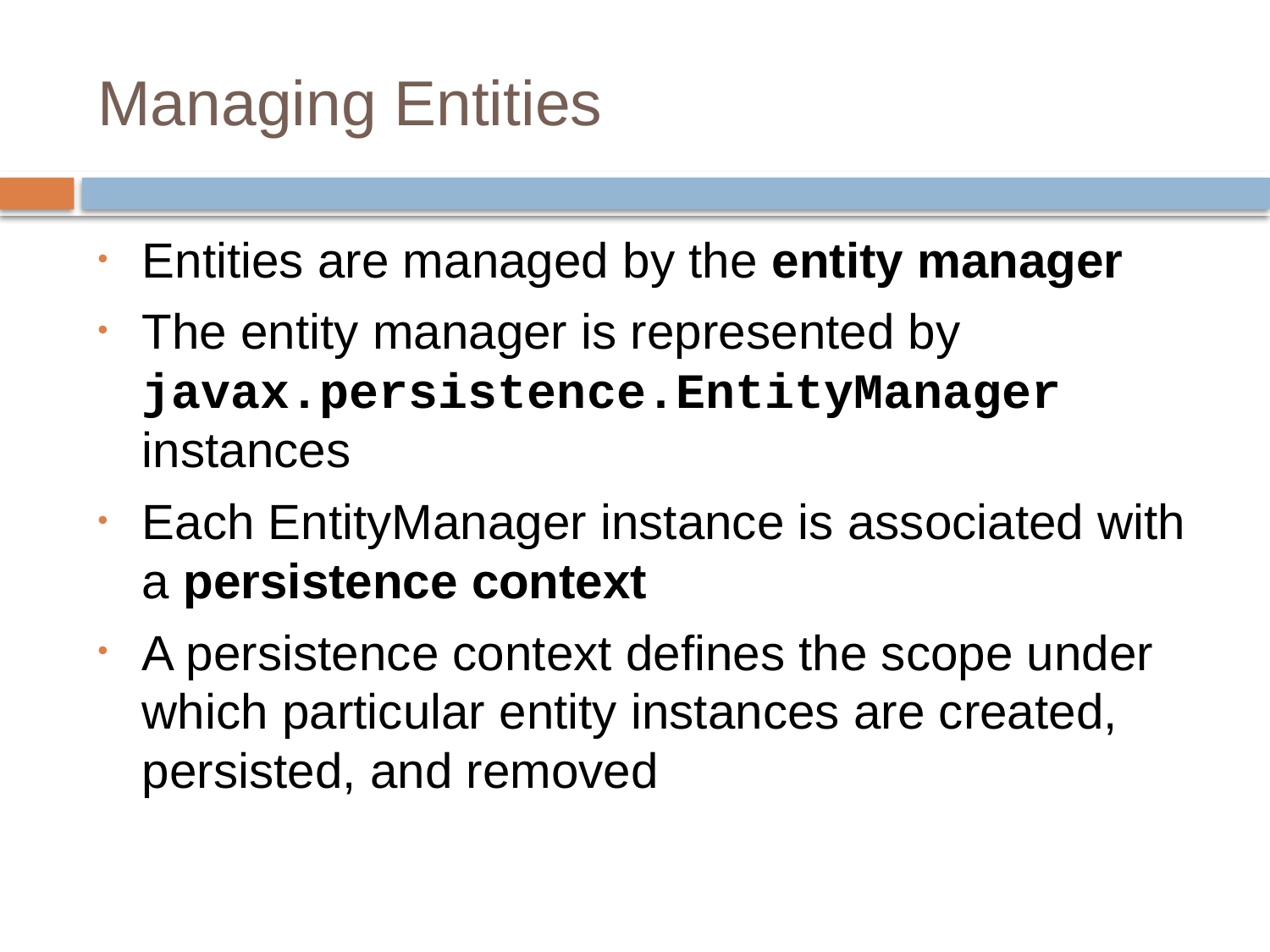

# Managing Entities
Entities are managed by the entity manager
The entity manager is represented by javax.persistence.EntityManager instances
Each EntityManager instance is associated with a persistence context
A persistence context defines the scope under which particular entity instances are created, persisted, and removed